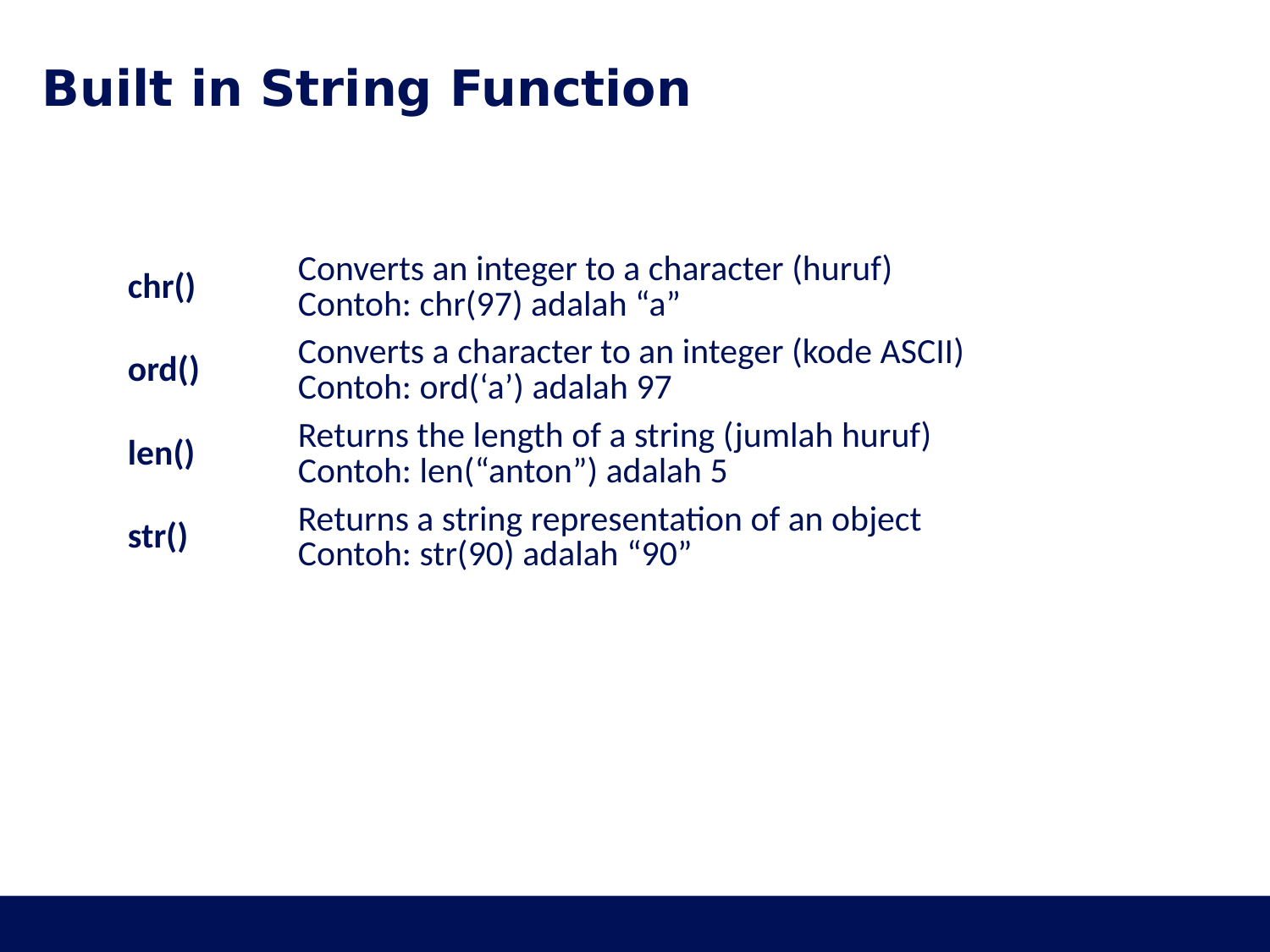

# Built in String Function
| chr() | Converts an integer to a character (huruf) Contoh: chr(97) adalah “a” |
| --- | --- |
| ord() | Converts a character to an integer (kode ASCII) Contoh: ord(‘a’) adalah 97 |
| len() | Returns the length of a string (jumlah huruf) Contoh: len(“anton”) adalah 5 |
| str() | Returns a string representation of an object Contoh: str(90) adalah “90” |